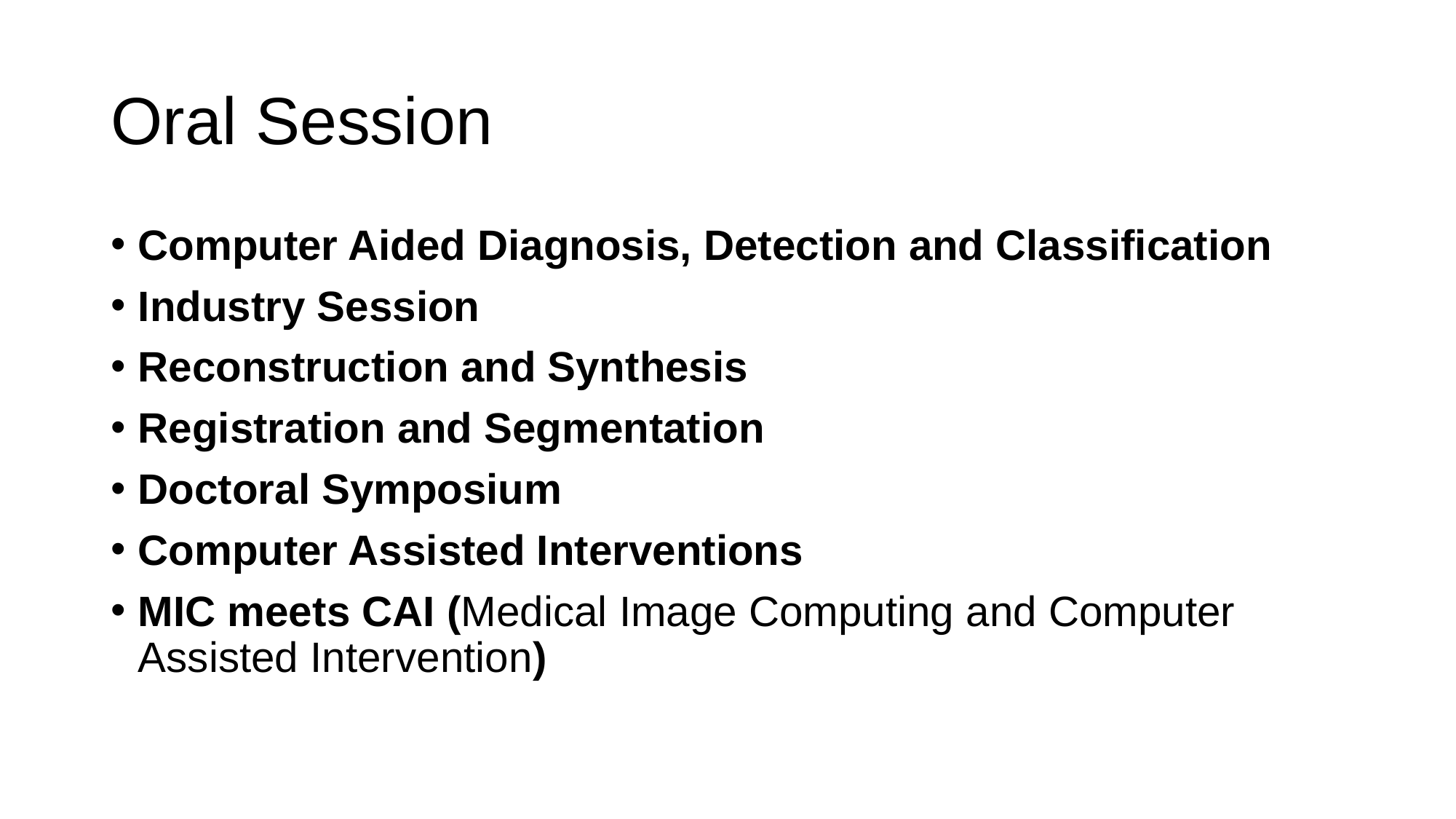

# Oral Session
Computer Aided Diagnosis, Detection and Classification
Industry Session
Reconstruction and Synthesis
Registration and Segmentation
Doctoral Symposium
Computer Assisted Interventions
MIC meets CAI (Medical Image Computing and Computer Assisted Intervention)